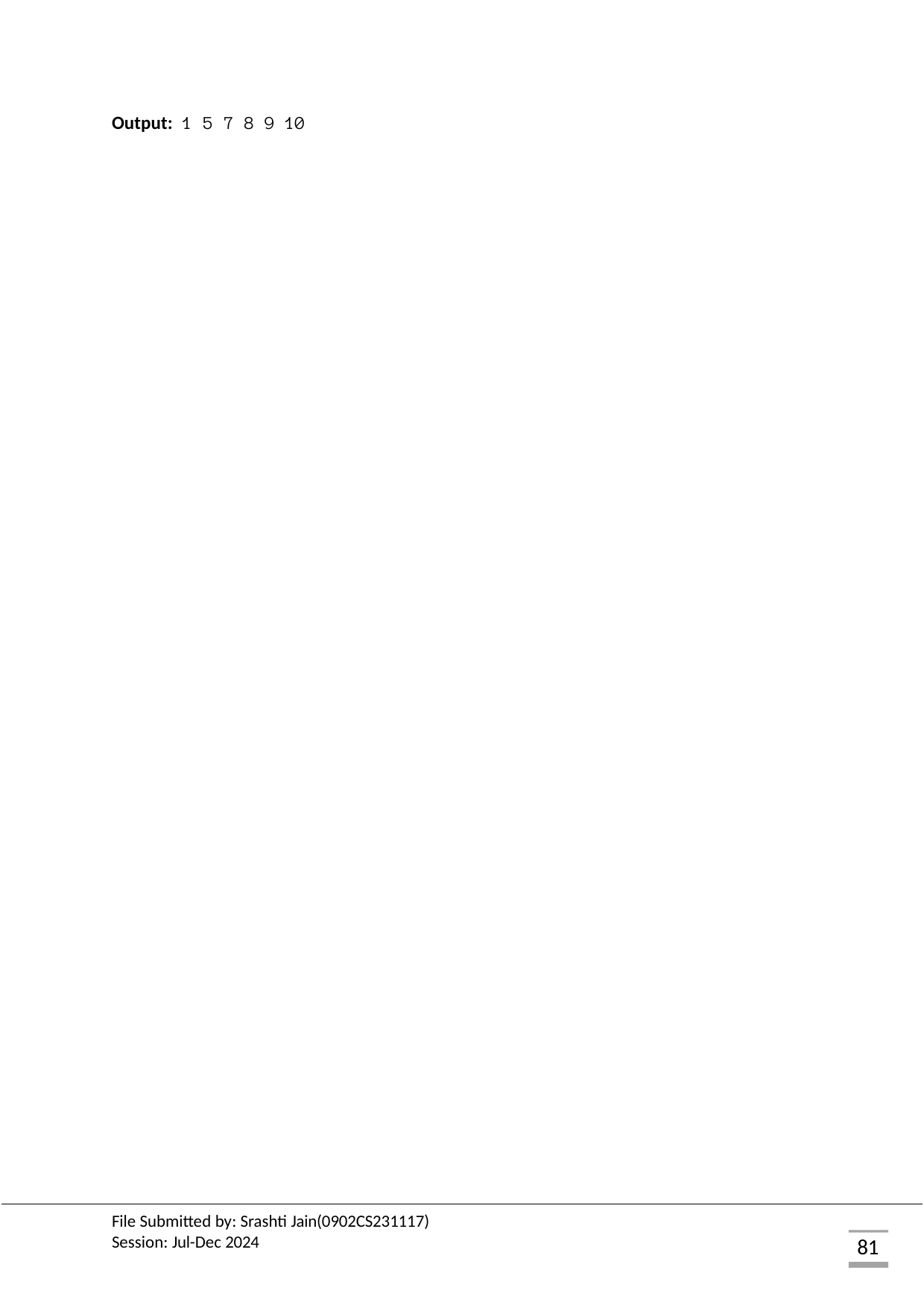

Output: 1 5 7 8 9 10
File Submitted by: Srashti Jain(0902CS231117) Session: Jul-Dec 2024
81